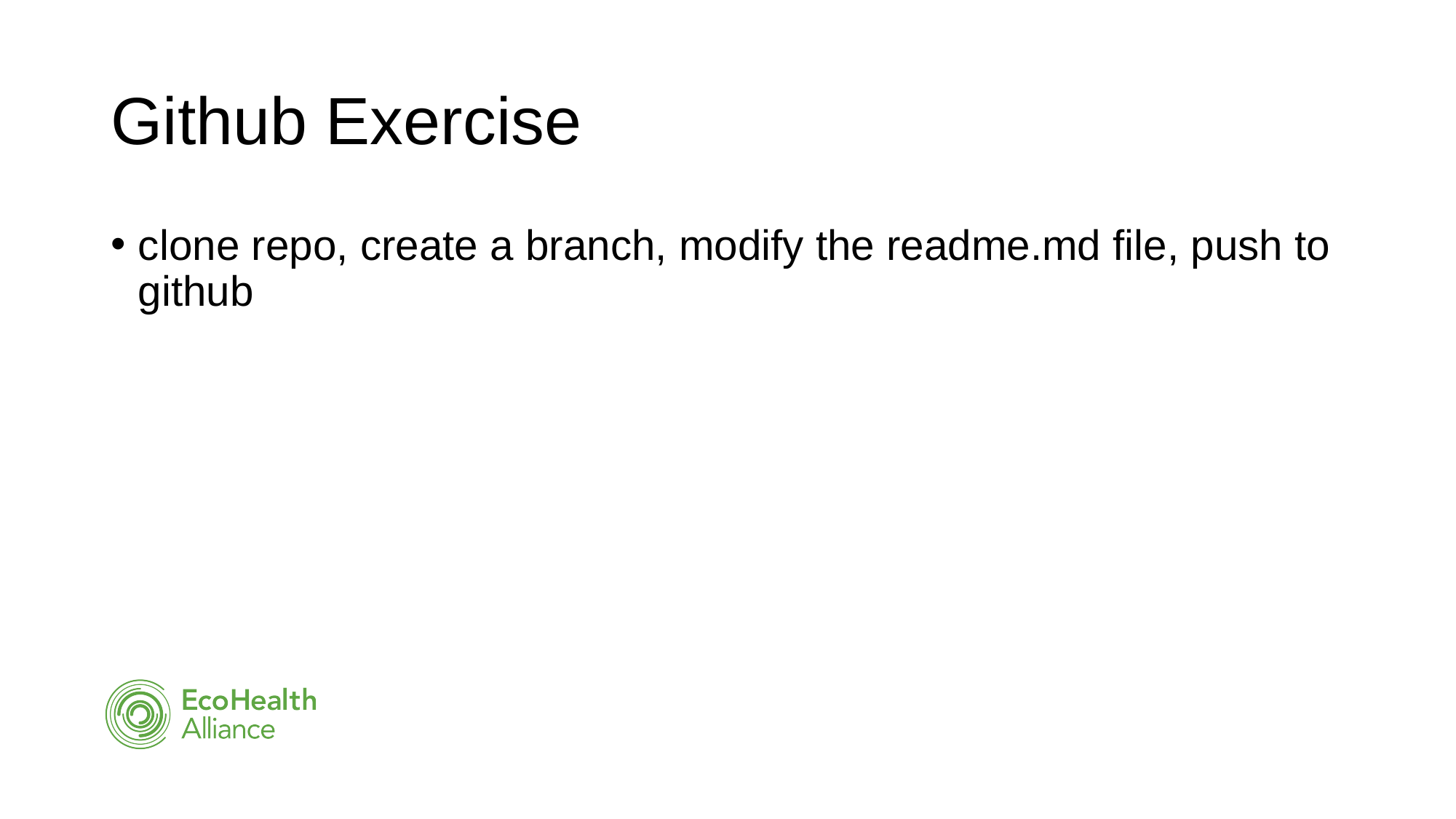

# Github Exercise
clone repo, create a branch, modify the readme.md file, push to github